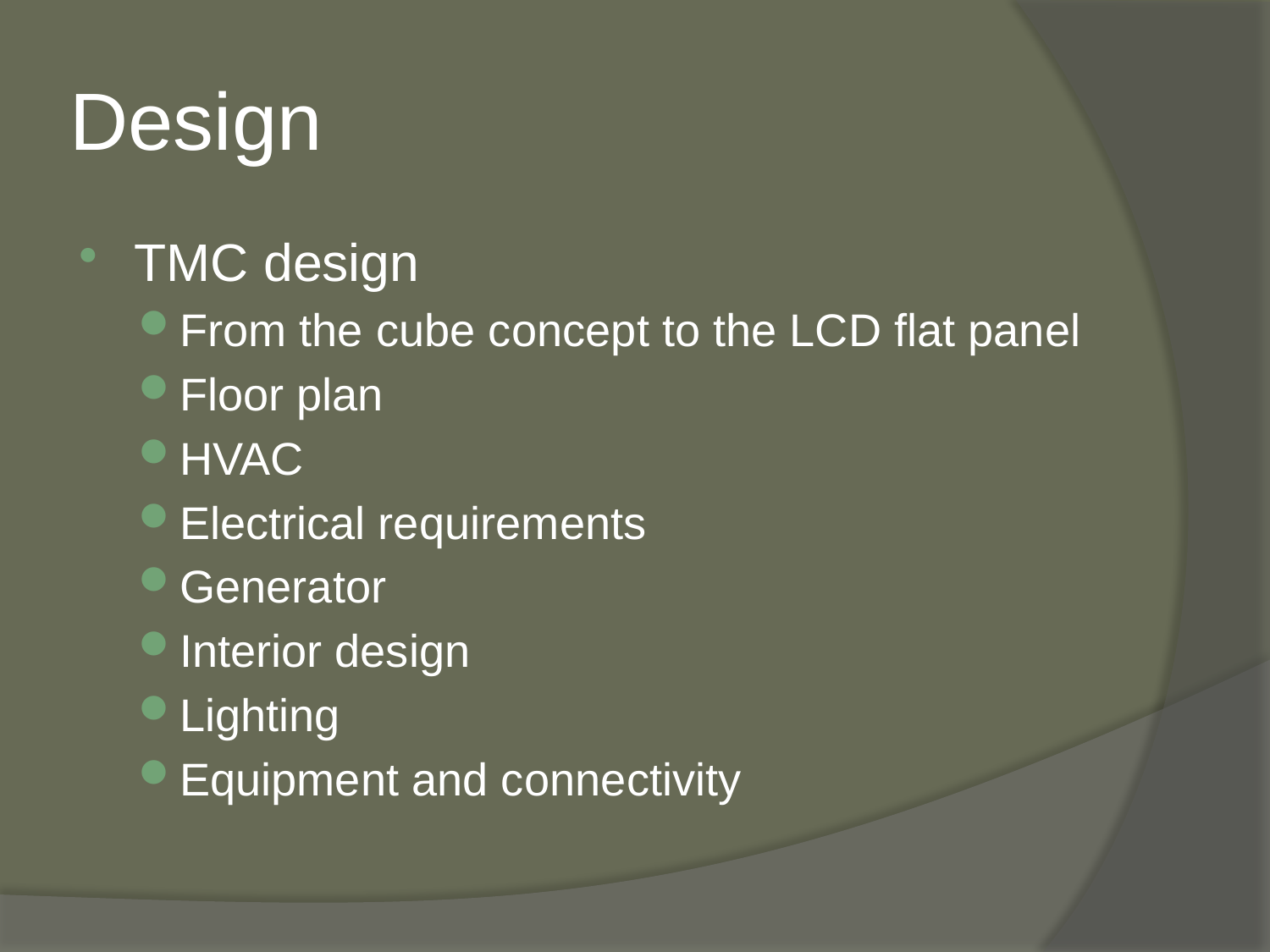

# Design
TMC design
From the cube concept to the LCD flat panel
Floor plan
HVAC
Electrical requirements
Generator
Interior design
Lighting
Equipment and connectivity